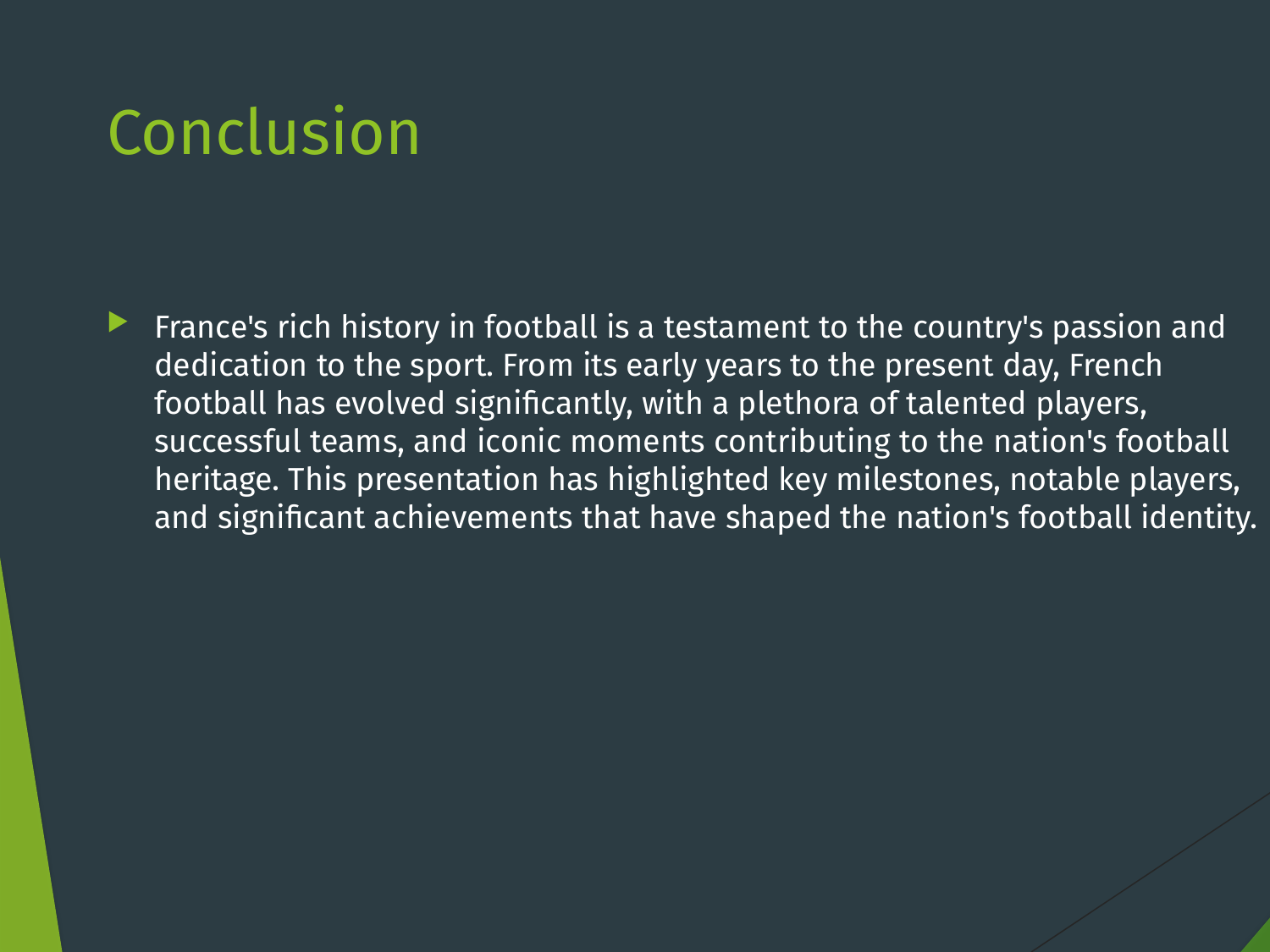

# Conclusion
France's rich history in football is a testament to the country's passion and dedication to the sport. From its early years to the present day, French football has evolved significantly, with a plethora of talented players, successful teams, and iconic moments contributing to the nation's football heritage. This presentation has highlighted key milestones, notable players, and significant achievements that have shaped the nation's football identity.